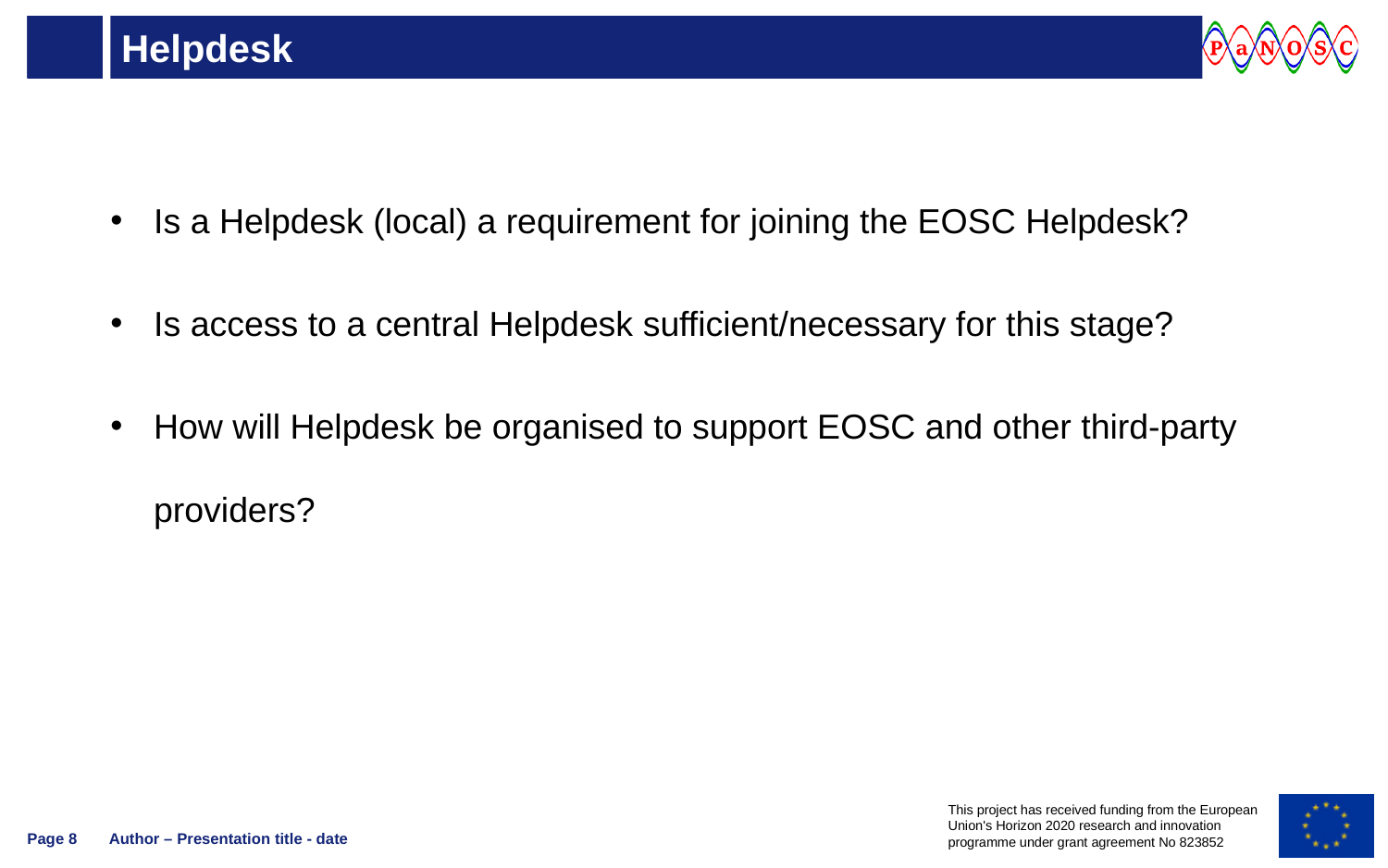

# Helpdesk

Is a Helpdesk (local) a requirement for joining the EOSC Helpdesk?
Is access to a central Helpdesk sufficient/necessary for this stage?
How will Helpdesk be organised to support EOSC and other third-party providers?

Page 8
Author – Presentation title - date